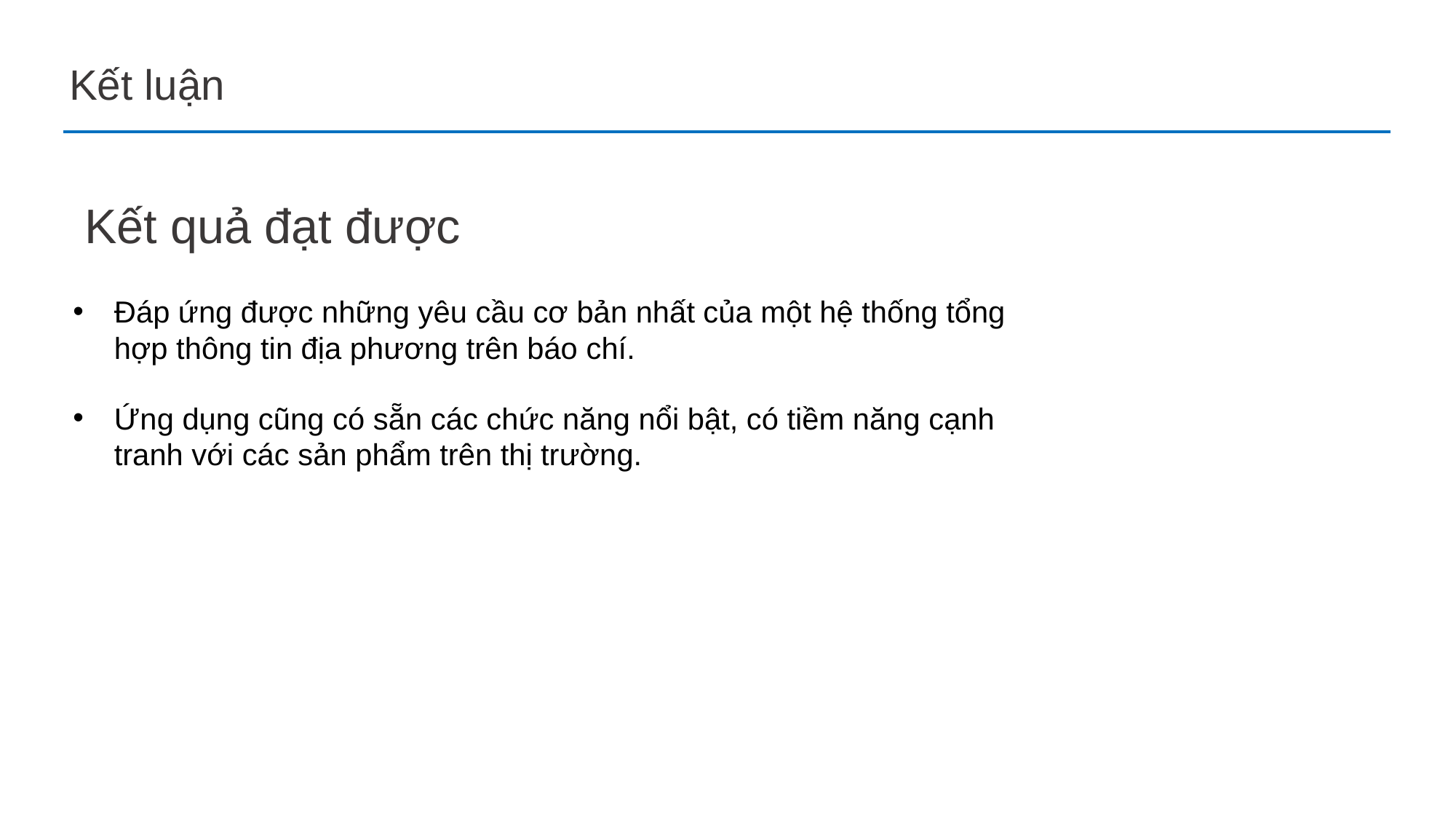

# Kết luận
Kết quả đạt được
Đáp ứng được những yêu cầu cơ bản nhất của một hệ thống tổng hợp thông tin địa phương trên báo chí.
Ứng dụng cũng có sẵn các chức năng nổi bật, có tiềm năng cạnh tranh với các sản phẩm trên thị trường.